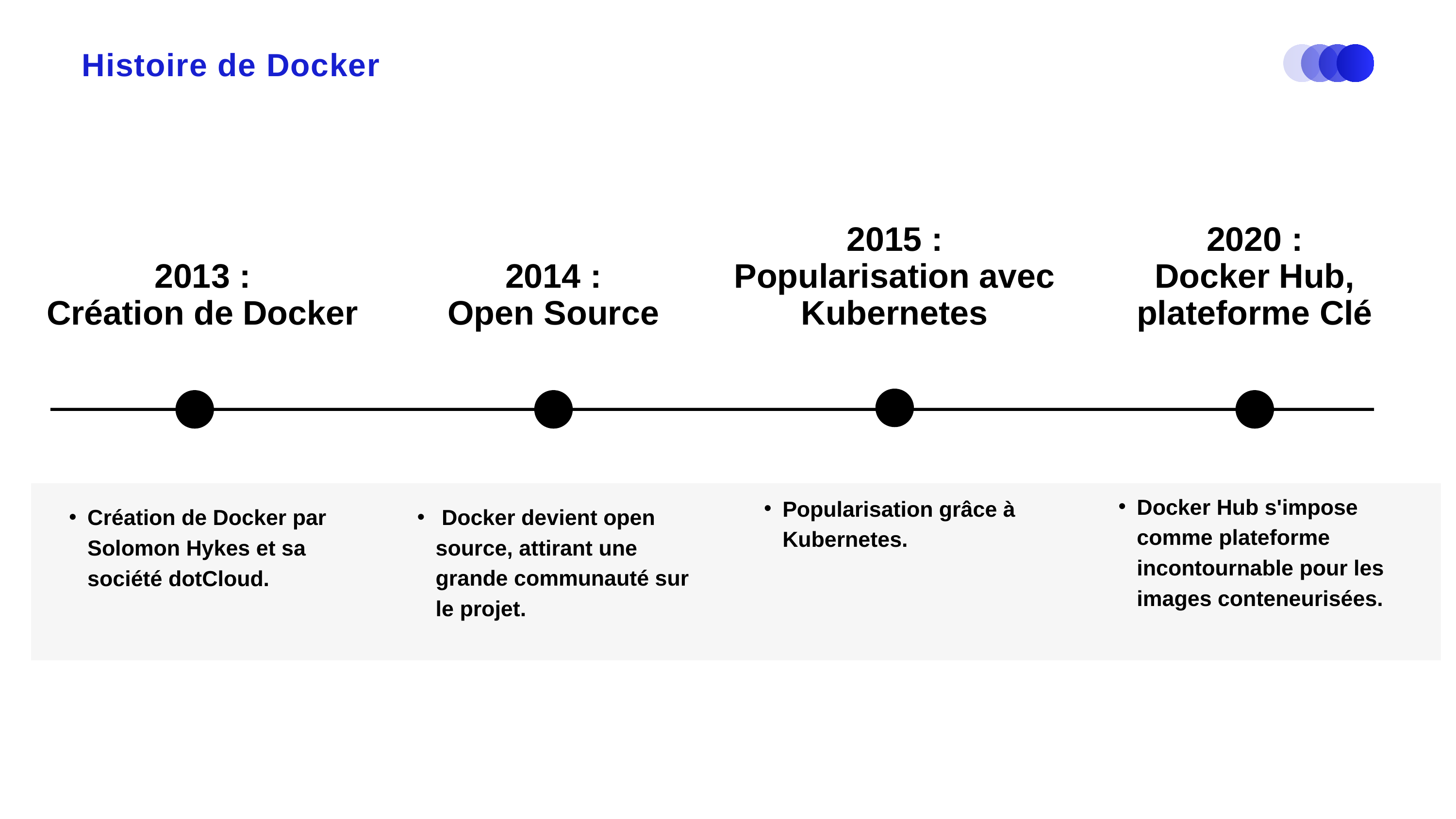

Histoire de Docker

2015 :
Popularisation avec Kubernetes
2020 :
Docker Hub, plateforme Clé
2013 :
Création de Docker
2014 :
Open Source

Docker Hub s'impose comme plateforme incontournable pour les images conteneurisées.
Popularisation grâce à Kubernetes.
Création de Docker par Solomon Hykes et sa société dotCloud.
 Docker devient open source, attirant une grande communauté sur le projet.